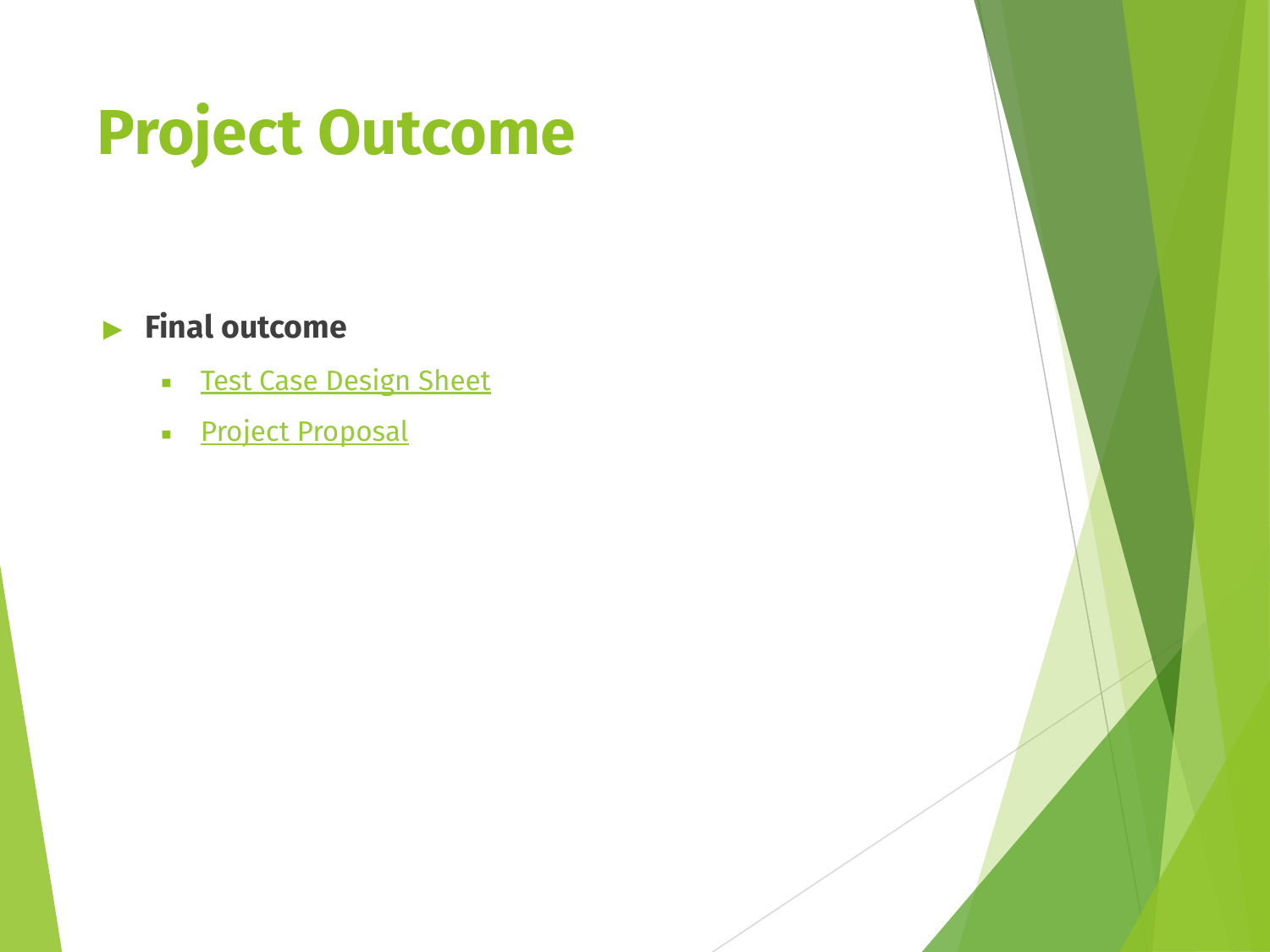

# Project Outcome
Final outcome
Test Case Design Sheet
Project Proposal